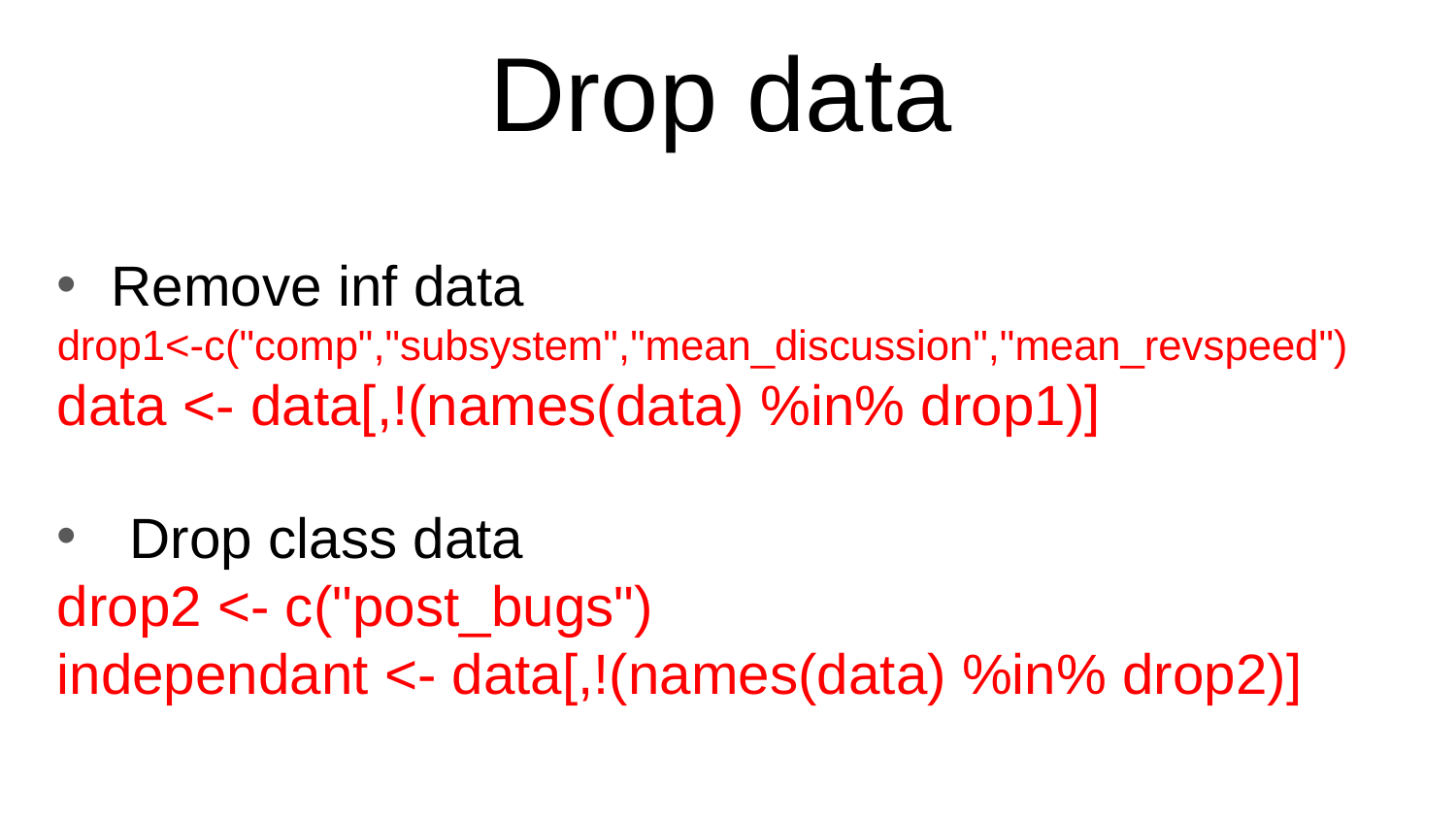

# Drop data
Remove inf data
drop1<-c("comp","subsystem","mean_discussion","mean_revspeed")
data <- data[,!(names(data) %in% drop1)]
Drop class data
drop2 <- c("post_bugs")
independant <- data[,!(names(data) %in% drop2)]